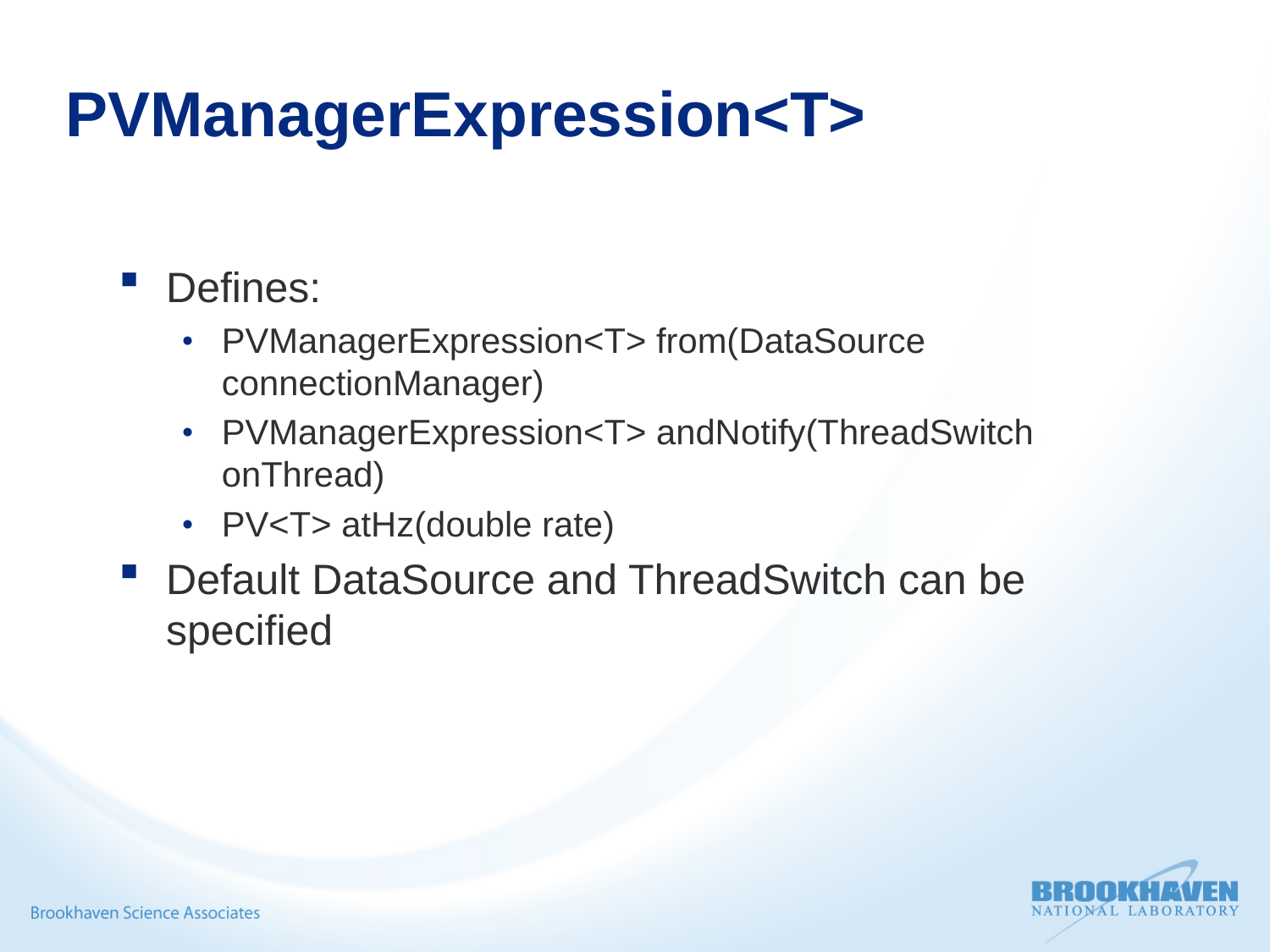

# PVManagerExpression<T>
Defines:
PVManagerExpression<T> from(DataSource connectionManager)
PVManagerExpression<T> andNotify(ThreadSwitch onThread)
PV<T> atHz(double rate)
Default DataSource and ThreadSwitch can be specified